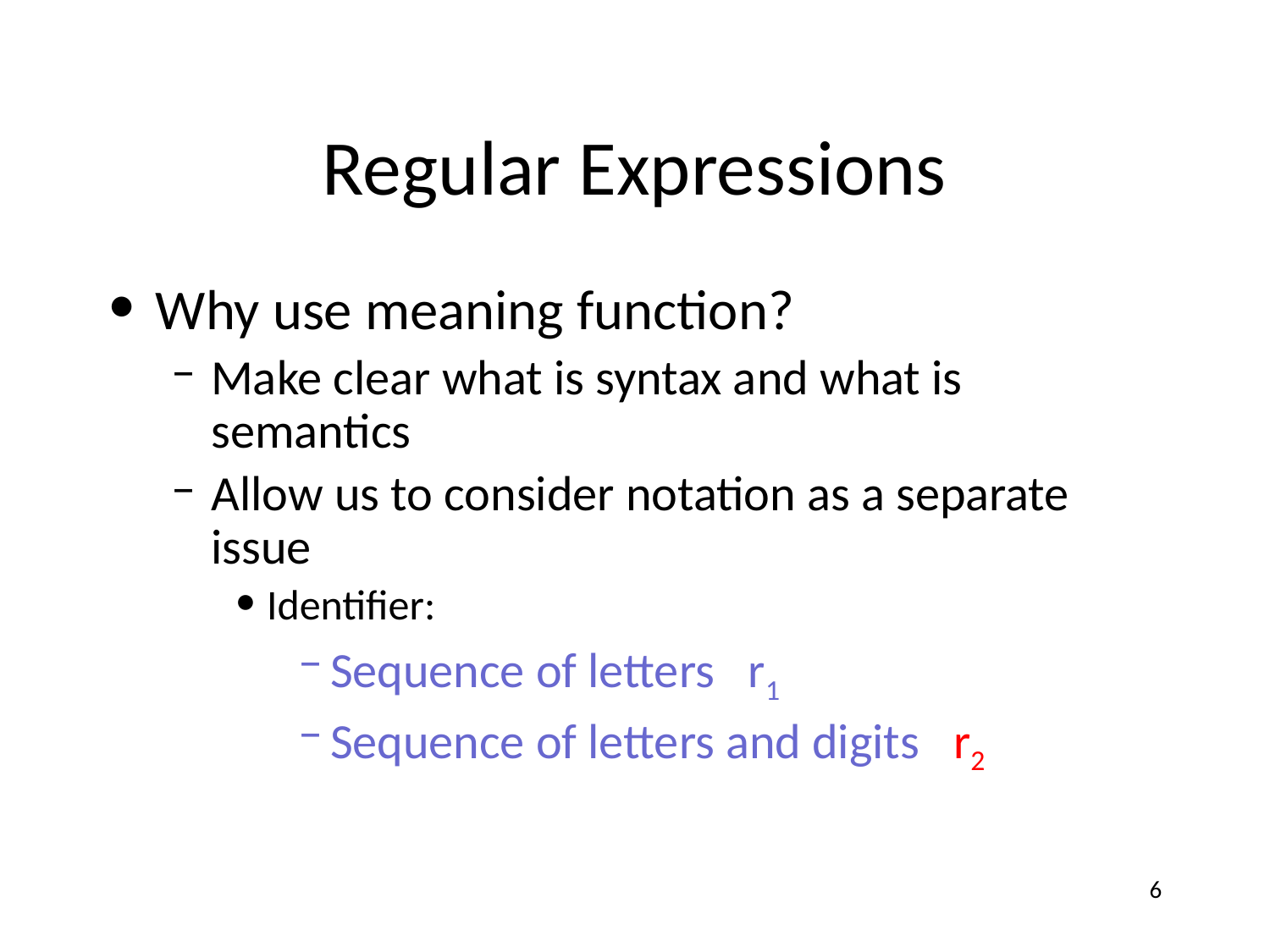

# Regular Expressions
Why use meaning function?
Make clear what is syntax and what is semantics
Allow us to consider notation as a separate issue
Identifier:
Sequence of letters   r1
Sequence of letters and digits   r2
6